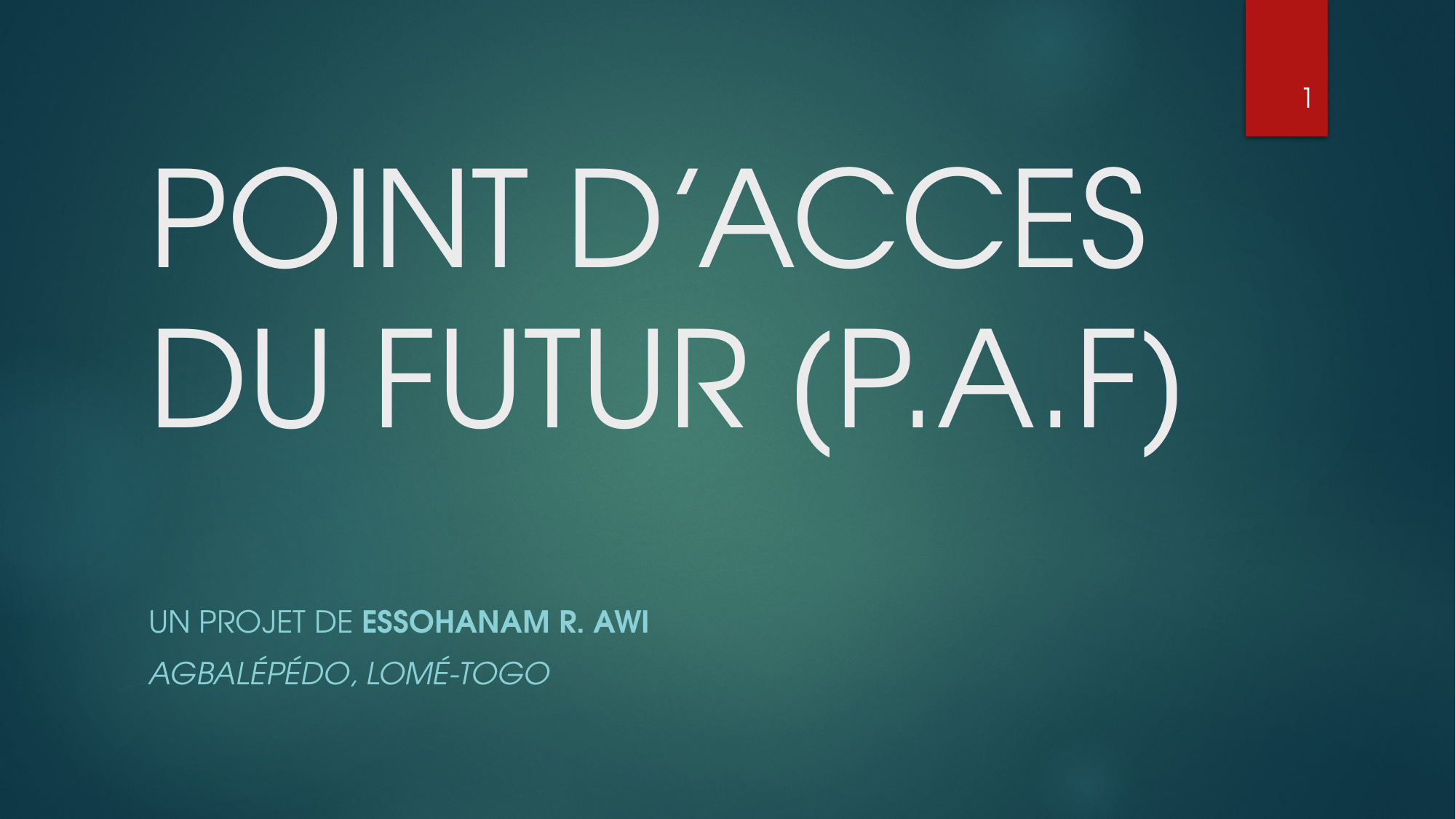

# POINT D’ACCES DU FUTUR (P.A.F)
1
Un projet de Essohanam R. awi
Agbalépédo, lomé-togo